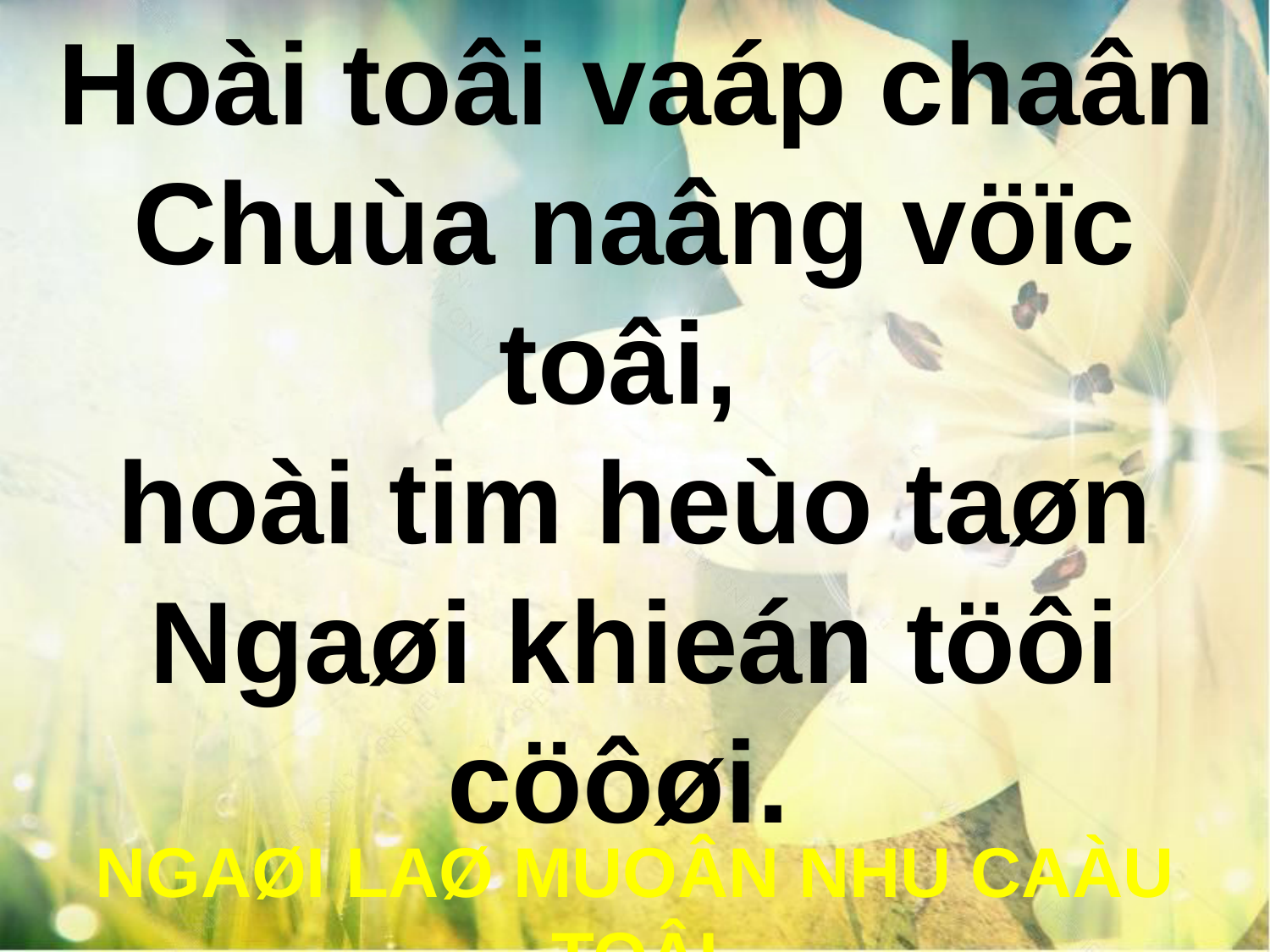

Hoài toâi vaáp chaân
Chuùa naâng vöïc toâi,
hoài tim heùo taøn Ngaøi khieán töôi cöôøi.
NGAØI LAØ MUOÂN NHU CAÀU TOÂI